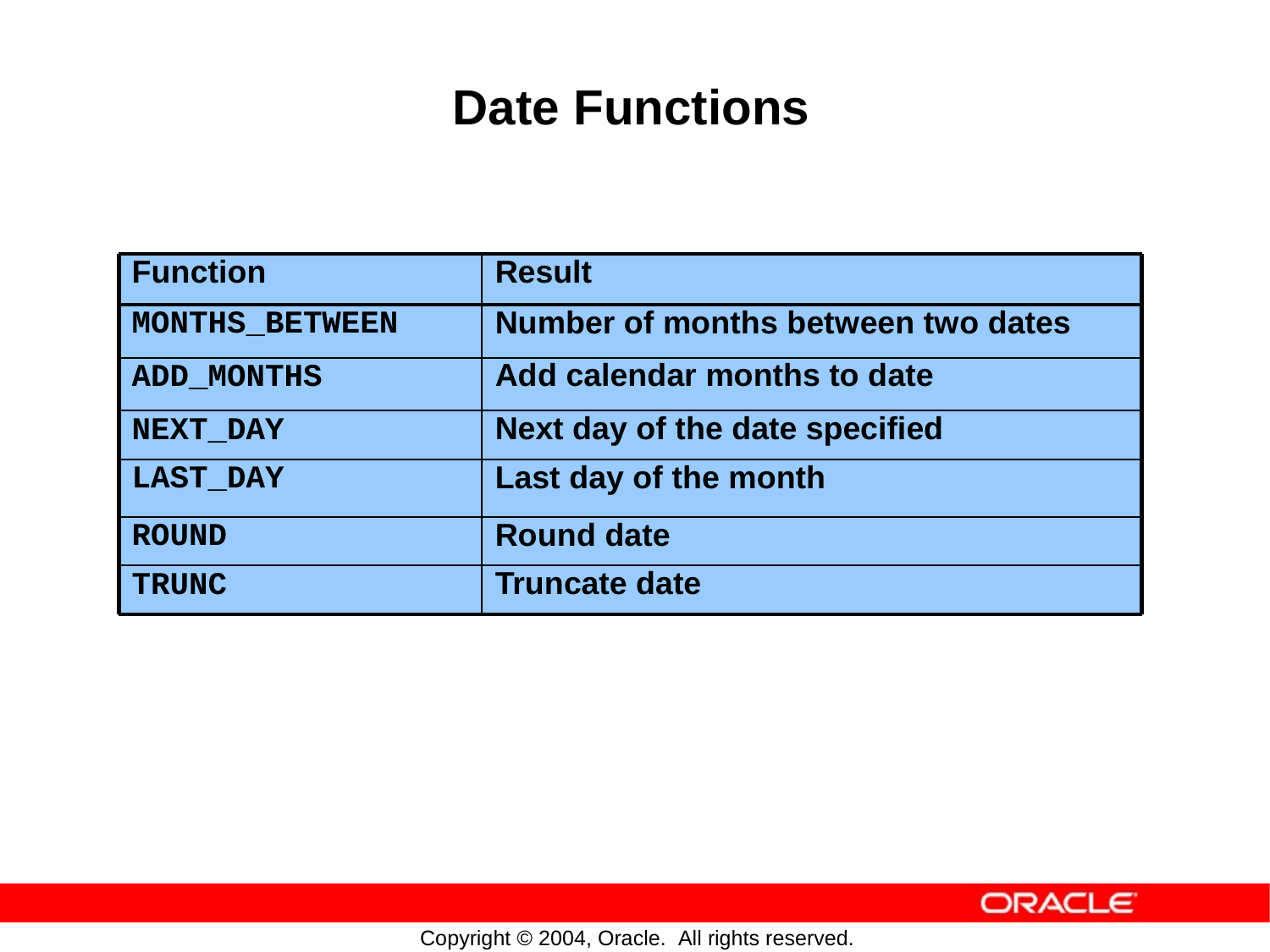

Date
Functions

Function

Result

MONTHS_BETWEEN

Number of months between two dates

ADD_MONTHS

Add calendar months to date

NEXT_DAY

Next day of the date specified

LAST_DAY

Last day of the month

ROUND

Round date

TRUNC

Truncate date

Copyright © 2004, Oracle.  All rights reserved.